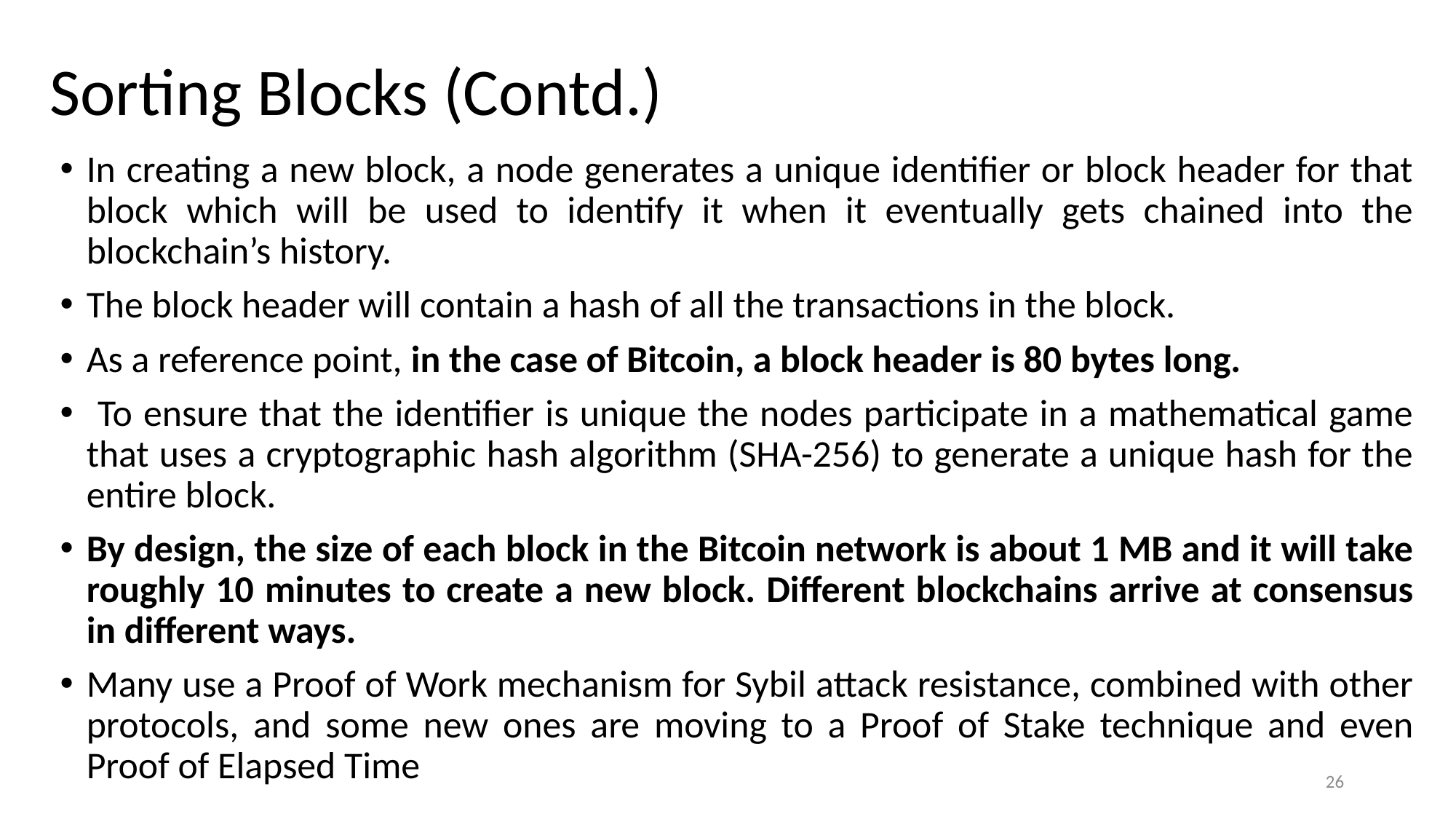

# Sorting Blocks (Contd.)
In creating a new block, a node generates a unique identifier or block header for that block which will be used to identify it when it eventually gets chained into the blockchain’s history.
The block header will contain a hash of all the transactions in the block.
As a reference point, in the case of Bitcoin, a block header is 80 bytes long.
 To ensure that the identifier is unique the nodes participate in a mathematical game that uses a cryptographic hash algorithm (SHA-256) to generate a unique hash for the entire block.
By design, the size of each block in the Bitcoin network is about 1 MB and it will take roughly 10 minutes to create a new block. Different blockchains arrive at consensus in different ways.
Many use a Proof of Work mechanism for Sybil attack resistance, combined with other protocols, and some new ones are moving to a Proof of Stake technique and even Proof of Elapsed Time
26